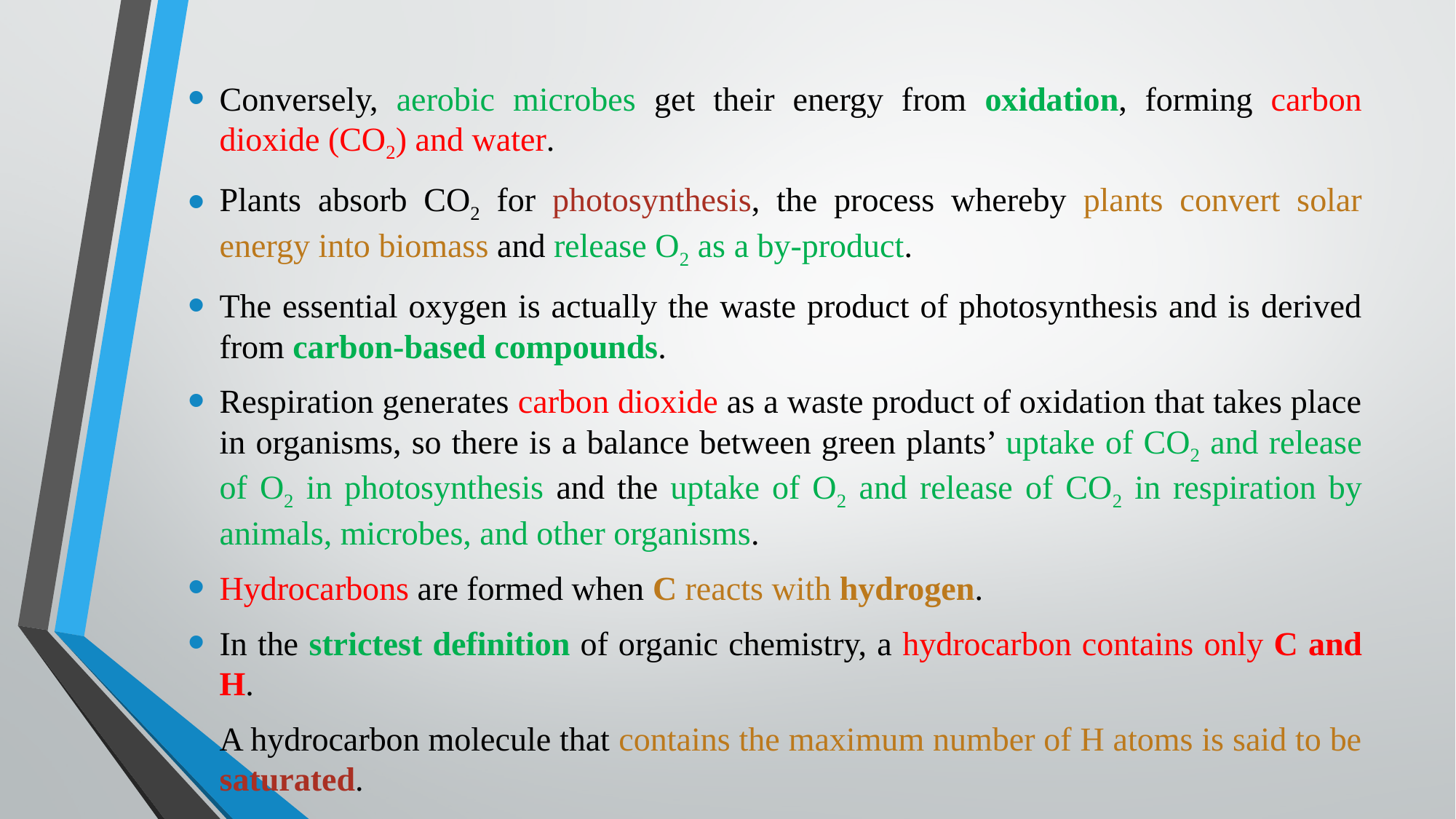

Conversely, aerobic microbes get their energy from oxidation, forming carbon dioxide (CO2) and water.
Plants absorb CO2 for photosynthesis, the process whereby plants convert solar energy into biomass and release O2 as a by-product.
The essential oxygen is actually the waste product of photosynthesis and is derived from carbon-based compounds.
Respiration generates carbon dioxide as a waste product of oxidation that takes place in organisms, so there is a balance between green plants’ uptake of CO2 and release of O2 in photosynthesis and the uptake of O2 and release of CO2 in respiration by animals, microbes, and other organisms.
Hydrocarbons are formed when C reacts with hydrogen.
In the strictest definition of organic chemistry, a hydrocarbon contains only C and H.
A hydrocarbon molecule that contains the maximum number of H atoms is said to be saturated.